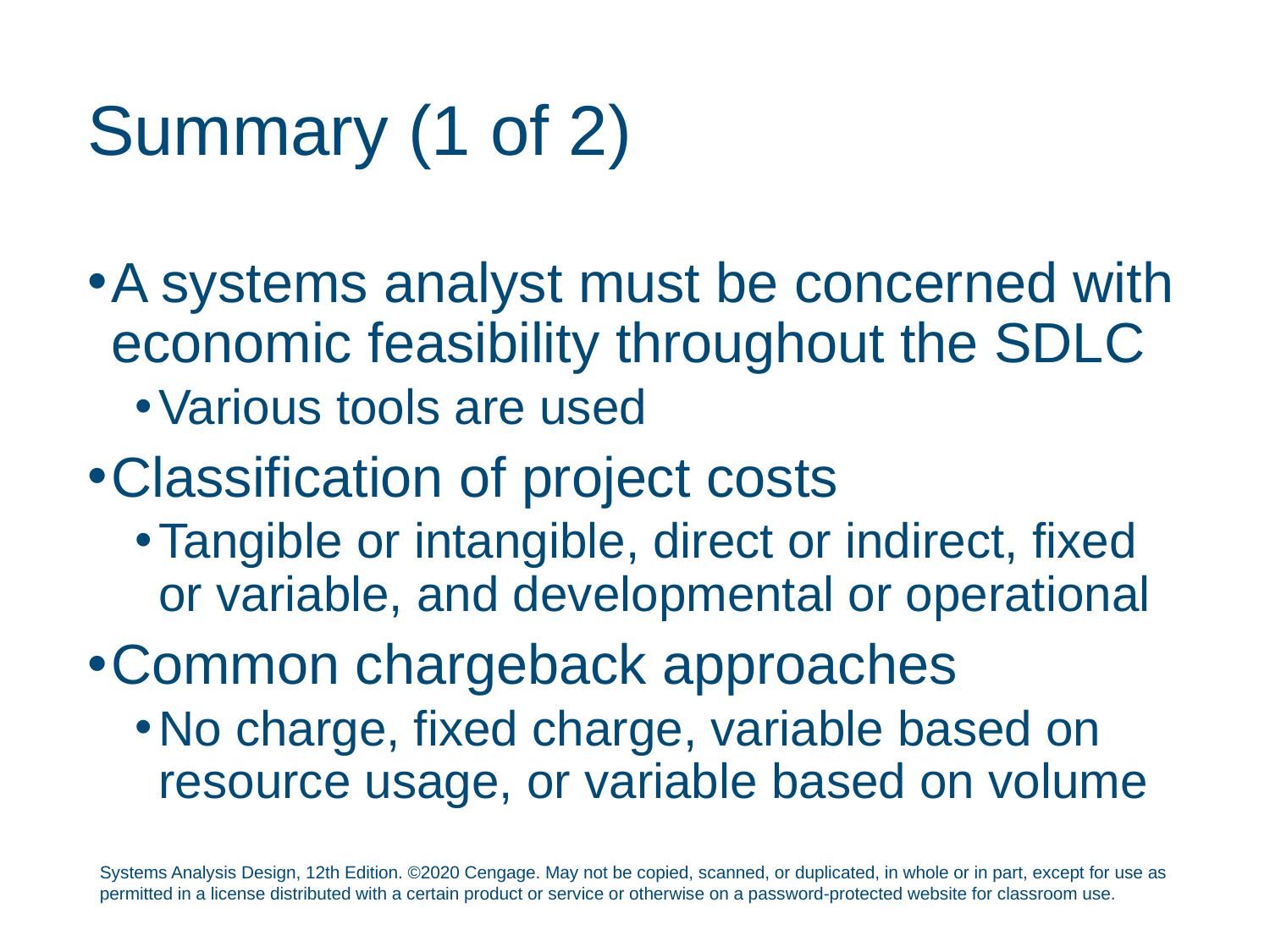

# Summary (1 of 2)
A systems analyst must be concerned with economic feasibility throughout the SDLC
Various tools are used
Classification of project costs
Tangible or intangible, direct or indirect, fixed or variable, and developmental or operational
Common chargeback approaches
No charge, fixed charge, variable based on resource usage, or variable based on volume

Systems Analysis Design, 12th Edition. ©2020 Cengage. May not be copied, scanned, or duplicated, in whole or in part, except for use as permitted in a license distributed with a certain product or service or otherwise on a password-protected website for classroom use.